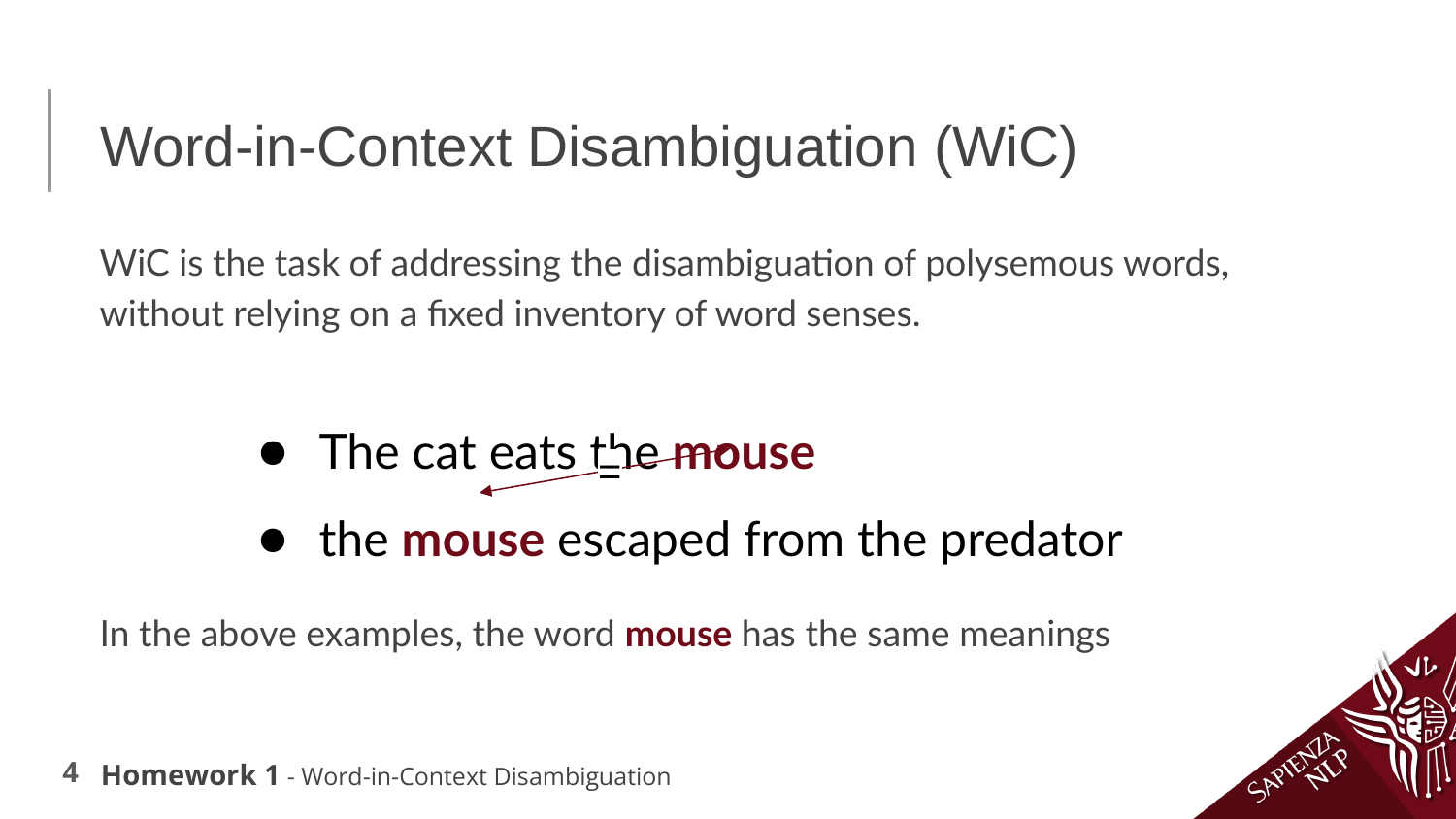

# Word-in-Context Disambiguation (WiC)
WiC is the task of addressing the disambiguation of polysemous words,
without relying on a fixed inventory of word senses.

The cat eats the mouse
the mouse escaped from the predator
=

In the above examples, the word mouse has the same meanings
Homework 1 - Word-in-Context Disambiguation